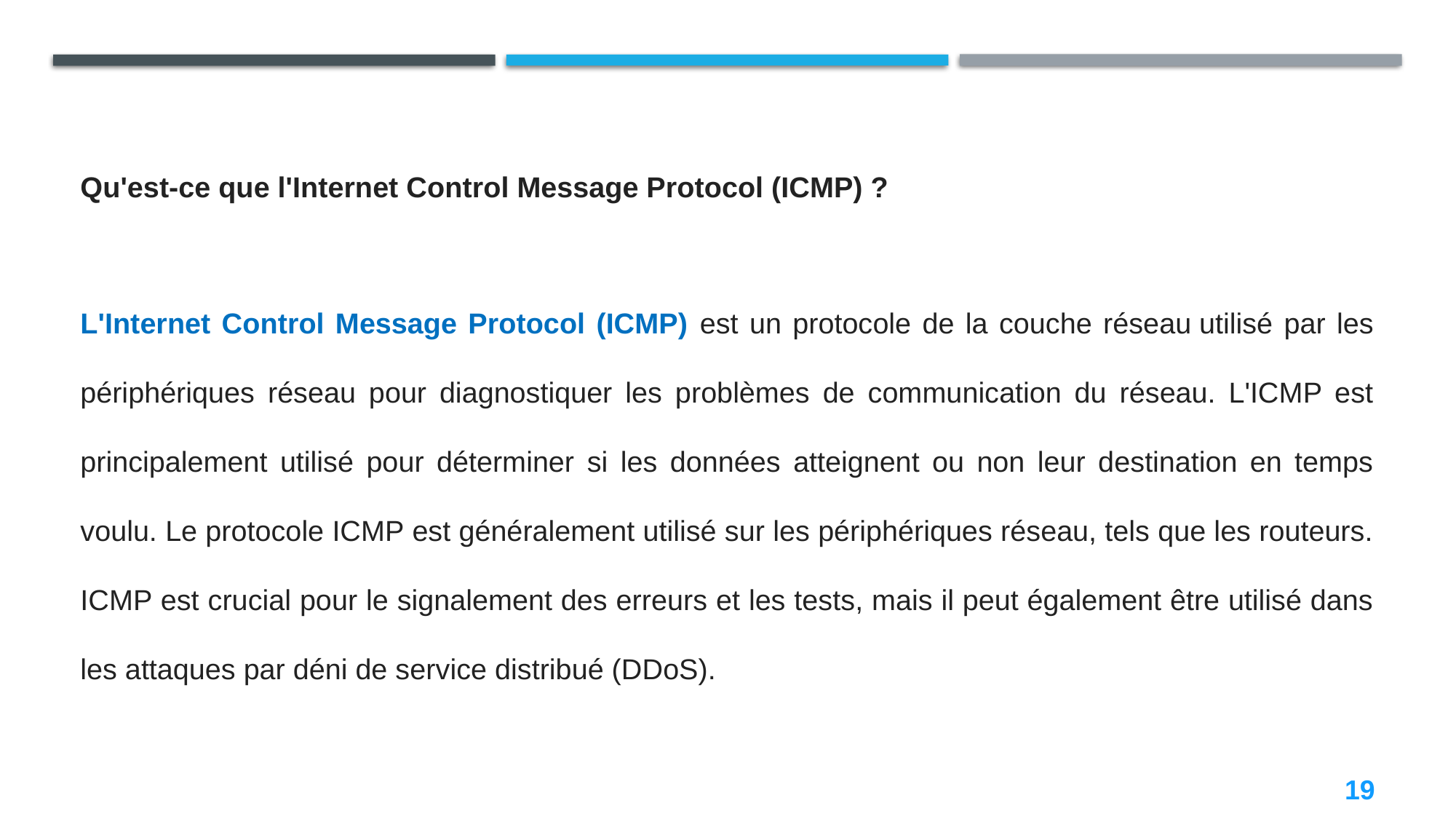

Qu'est-ce que l'Internet Control Message Protocol (ICMP) ?

L'Internet Control Message Protocol (ICMP) est un protocole de la couche réseau utilisé par les périphériques réseau pour diagnostiquer les problèmes de communication du réseau. L'ICMP est principalement utilisé pour déterminer si les données atteignent ou non leur destination en temps voulu. Le protocole ICMP est généralement utilisé sur les périphériques réseau, tels que les routeurs. ICMP est crucial pour le signalement des erreurs et les tests, mais il peut également être utilisé dans les attaques par déni de service distribué (DDoS).

19